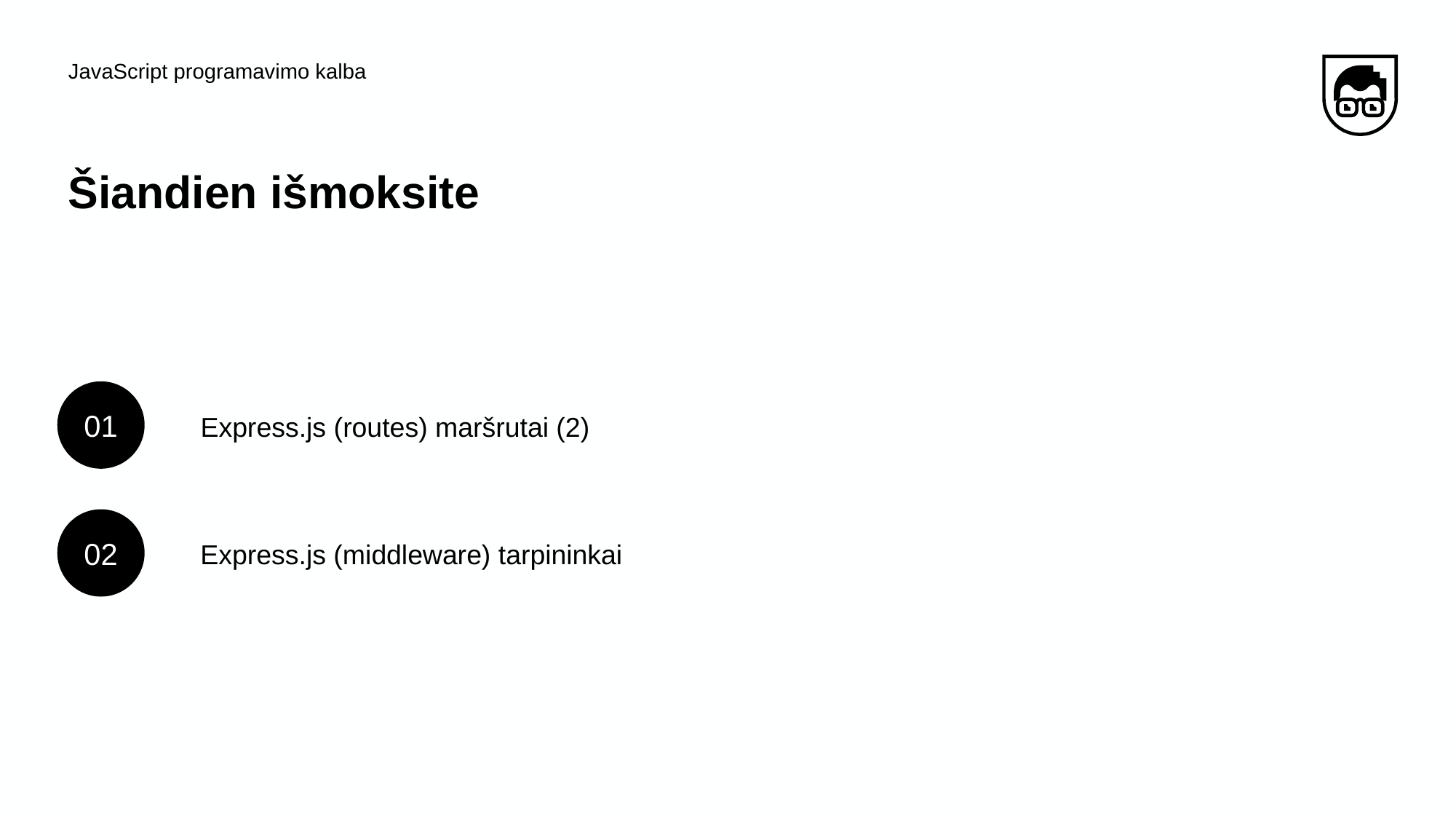

JavaScript programavimo kalba
# Šiandien išmoksite
01
Express.js (routes) maršrutai (2)

02
Express.js (middleware) tarpininkai